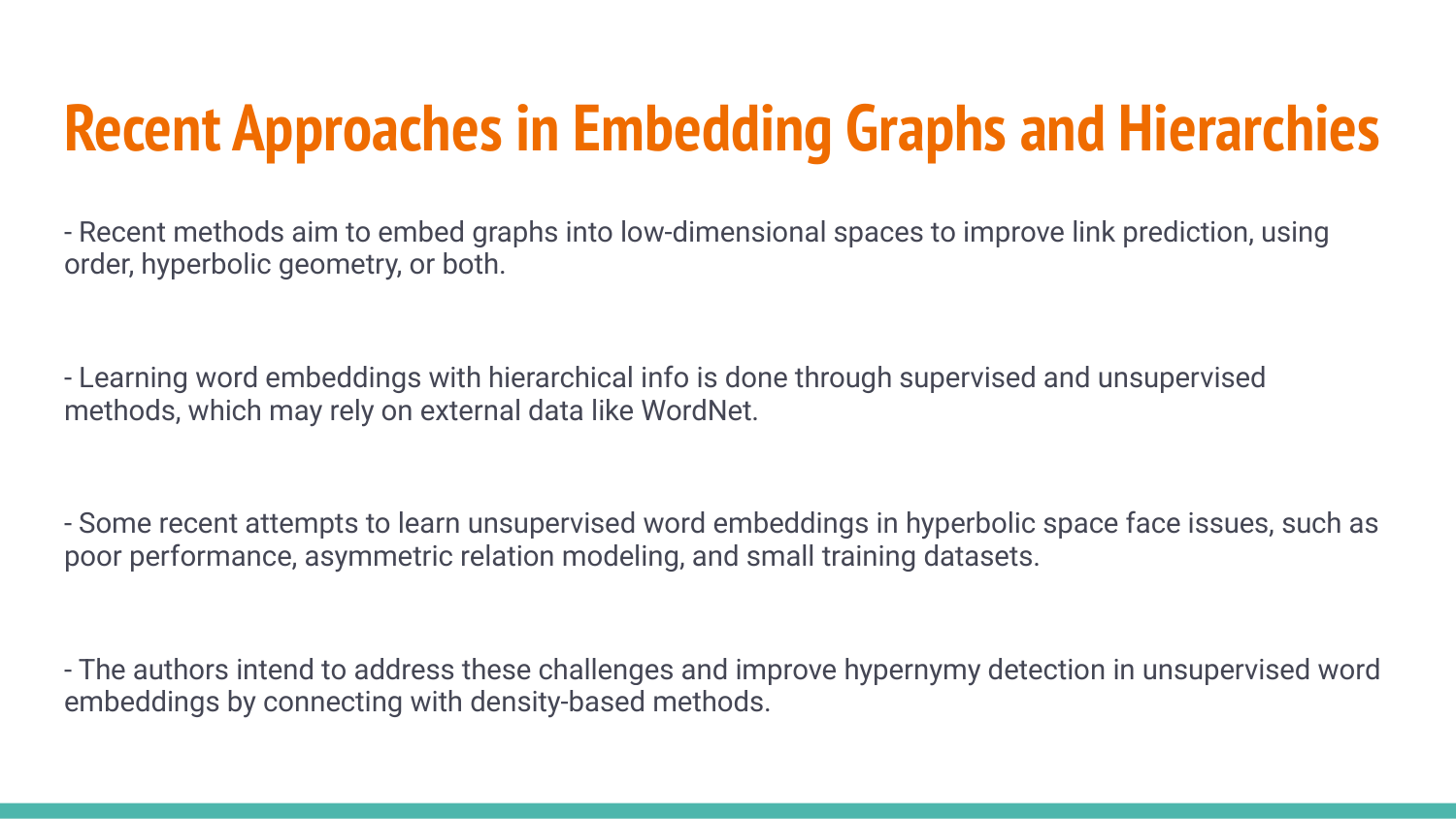

# Recent Approaches in Embedding Graphs and Hierarchies
- Recent methods aim to embed graphs into low-dimensional spaces to improve link prediction, using order, hyperbolic geometry, or both.

- Learning word embeddings with hierarchical info is done through supervised and unsupervised methods, which may rely on external data like WordNet.

- Some recent attempts to learn unsupervised word embeddings in hyperbolic space face issues, such as poor performance, asymmetric relation modeling, and small training datasets.

- The authors intend to address these challenges and improve hypernymy detection in unsupervised word embeddings by connecting with density-based methods.